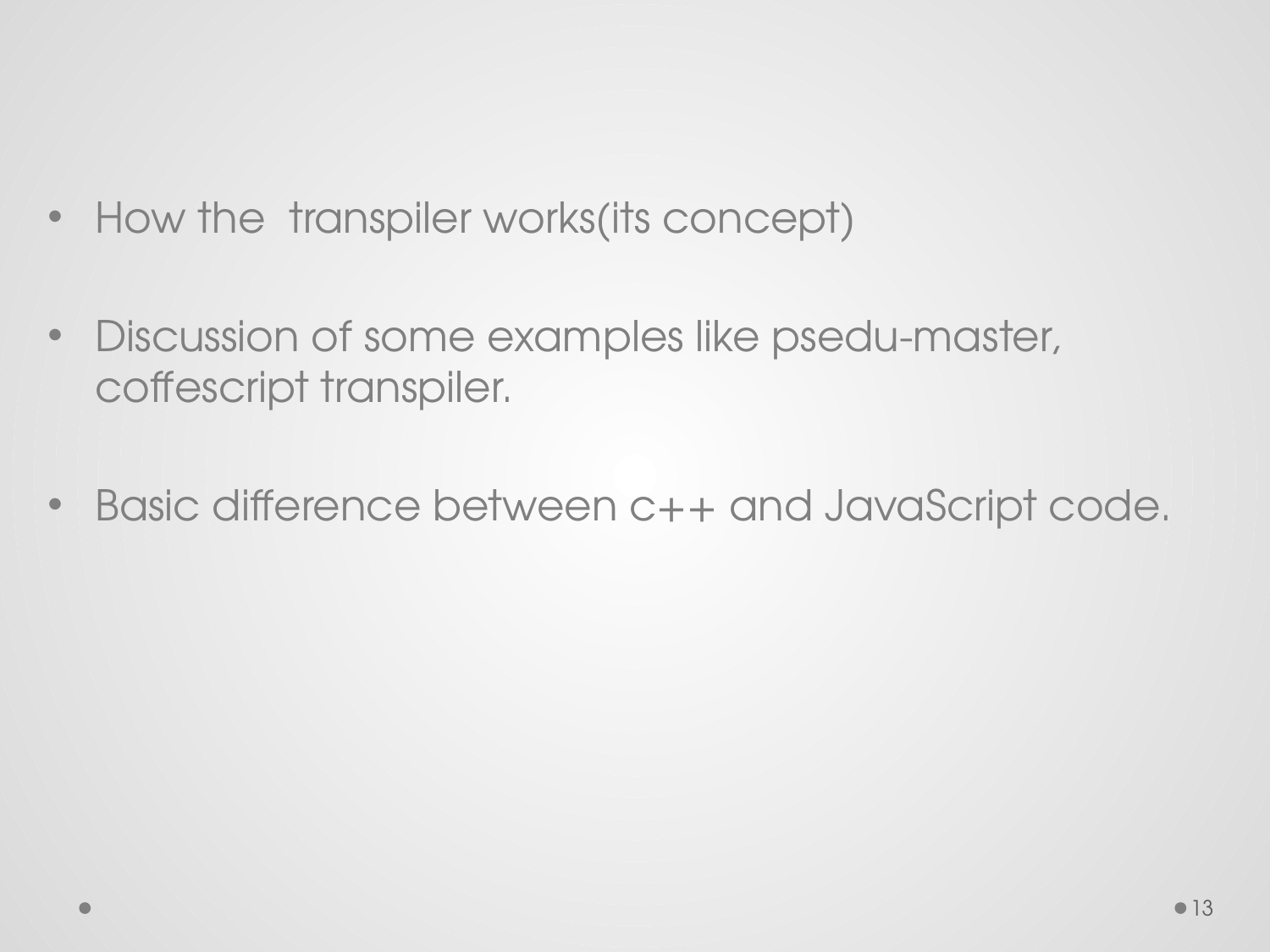

How the  transpiler works(its concept)

Discussion of some examples like psedu-master, coffescript transpiler.

Basic difference between c++ and JavaScript code.
13